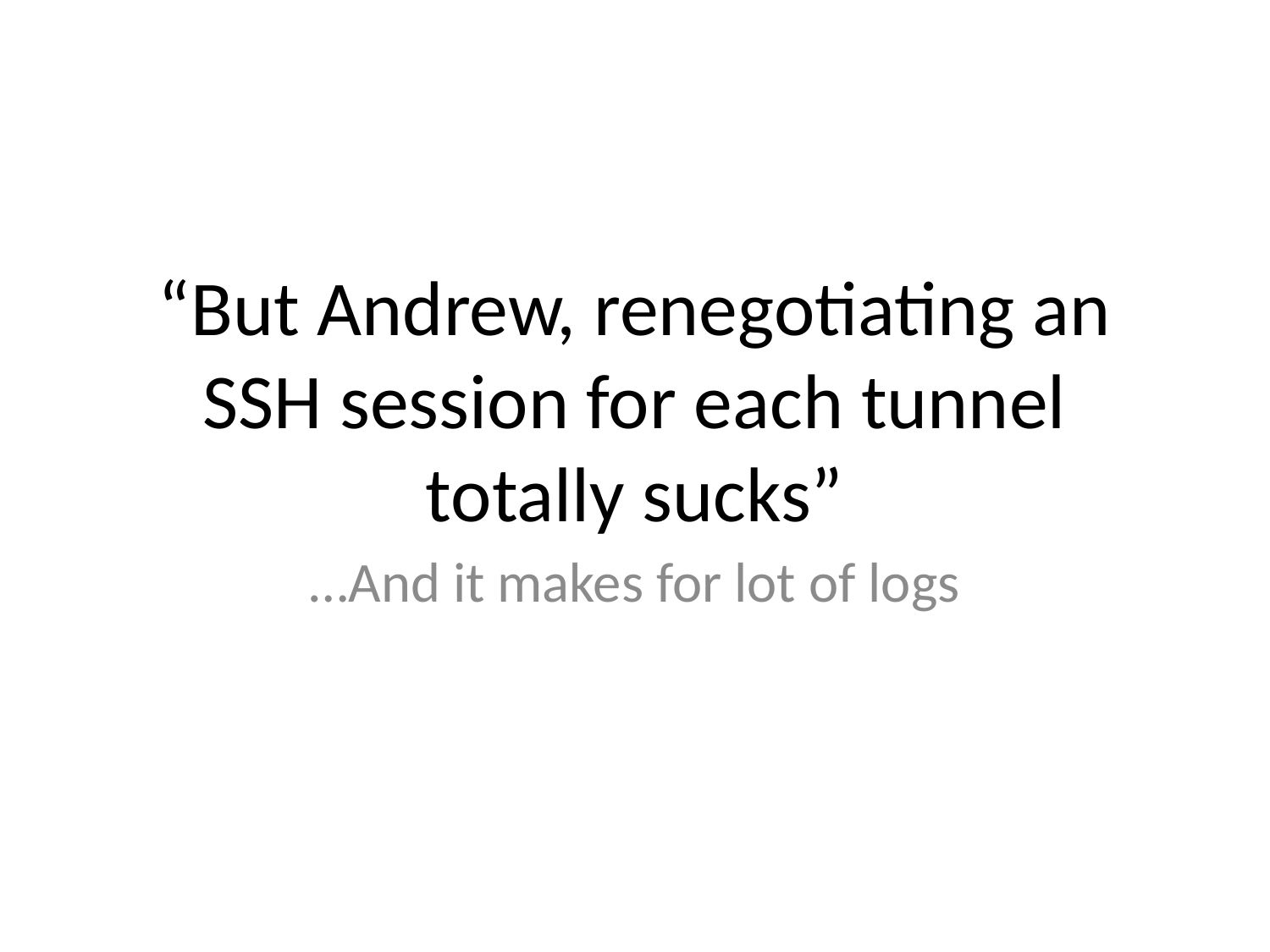

“But Andrew, renegotiating an SSH session for each tunnel totally sucks”
…And it makes for lot of logs